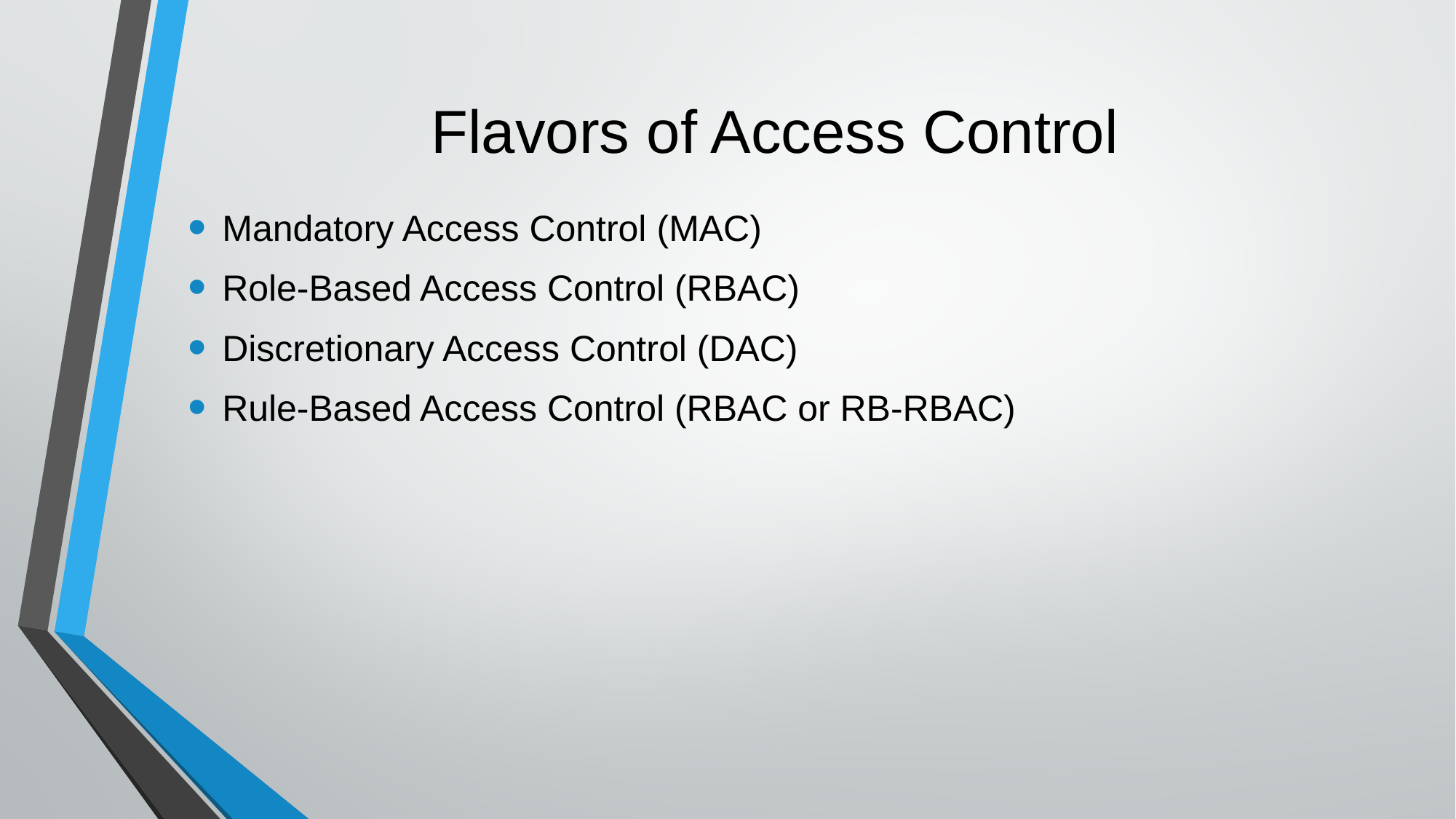

# Flavors of Access Control
Mandatory Access Control (MAC)
Role-Based Access Control (RBAC)
Discretionary Access Control (DAC)
Rule-Based Access Control (RBAC or RB-RBAC)